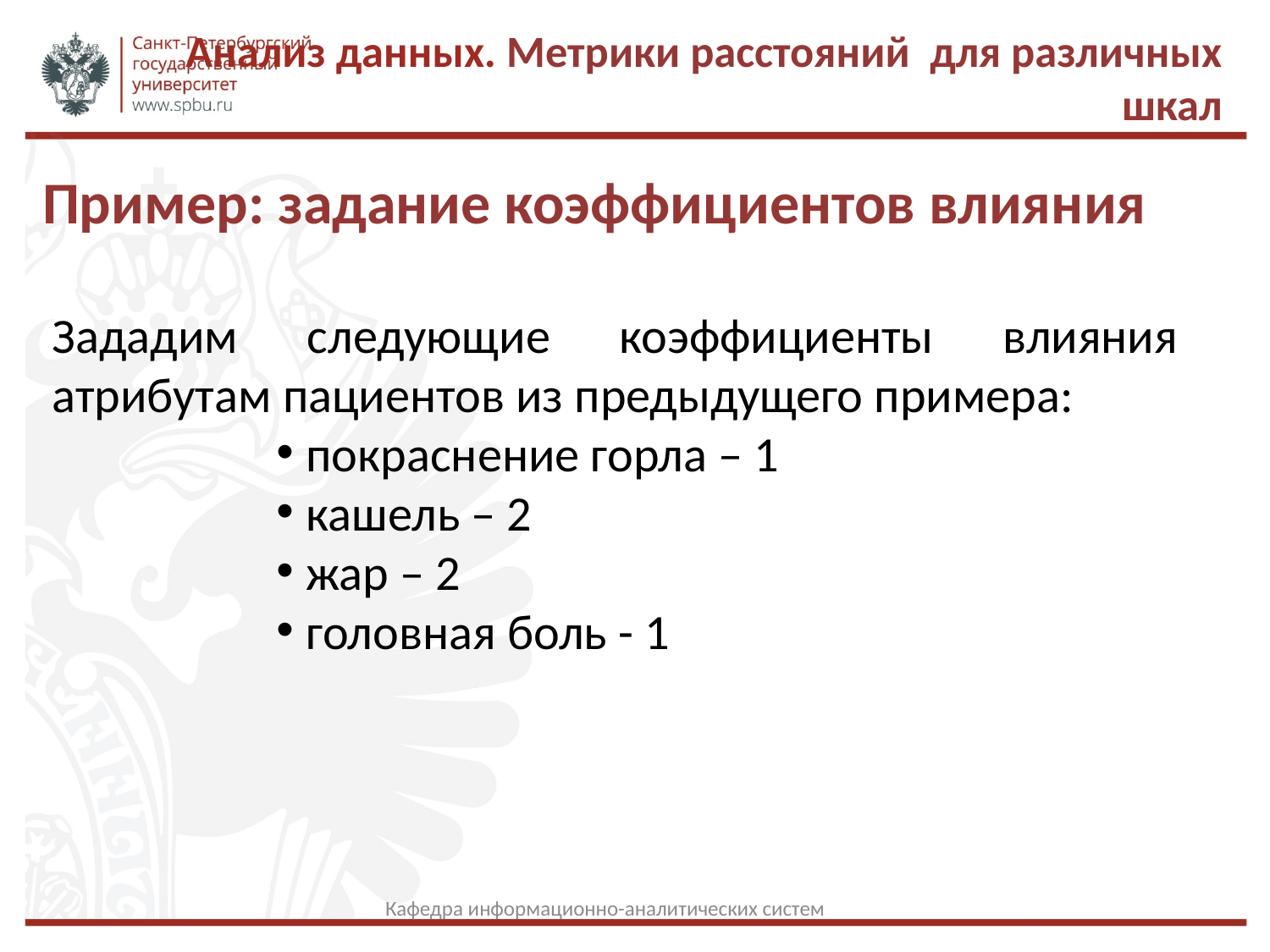

Анализ данных. Метрики расстояний  для различных шкал
Пример: задание коэффициентов влияния

Зададим следующие коэффициенты влияния атрибутам пациентов из предыдущего примера:
покраснение горла – 1
кашель – 2
жар – 2
головная боль - 1

Кафедра информационно-аналитических систем